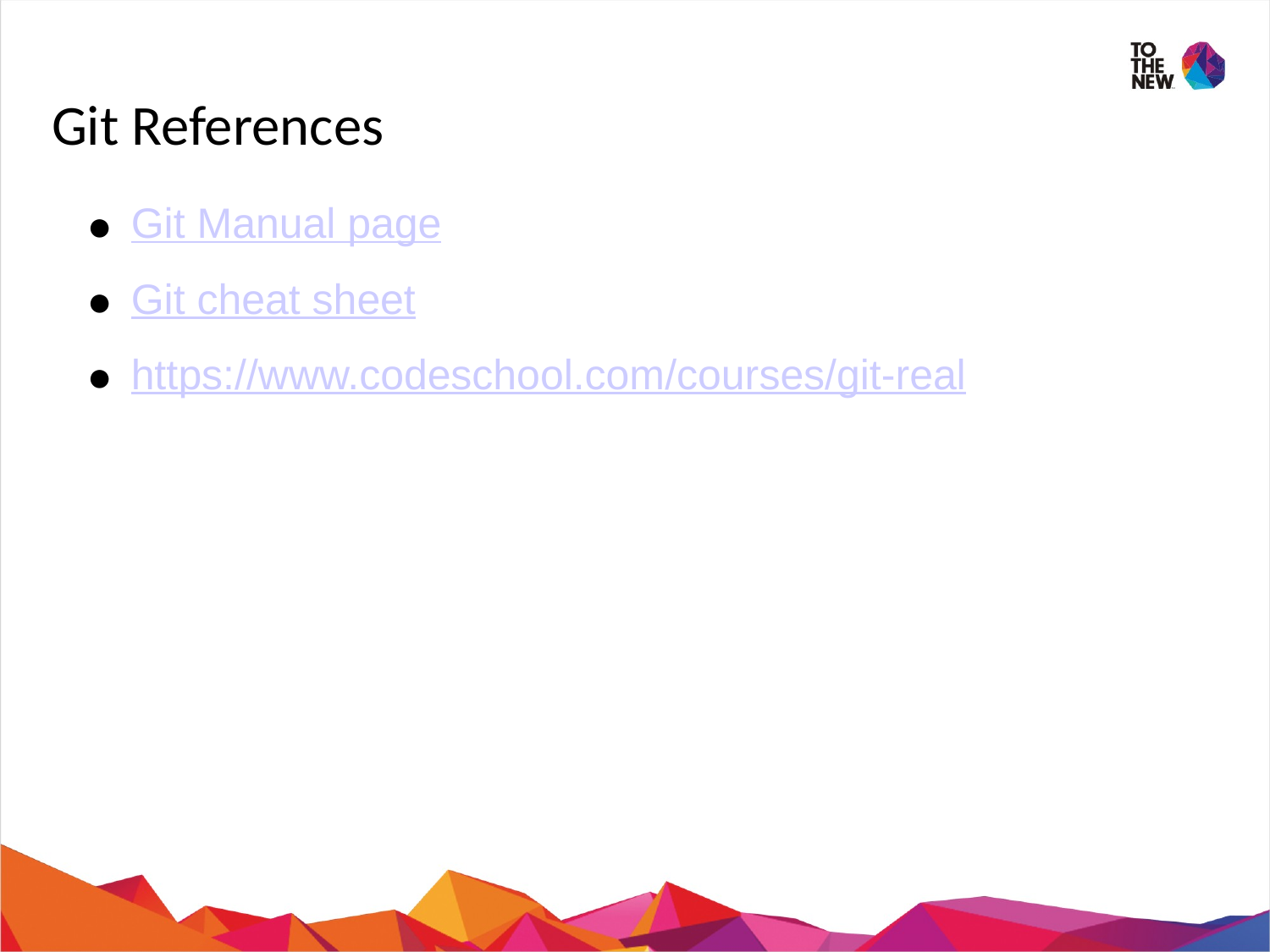

# Git References
Git Manual page
Git cheat sheet
https://www.codeschool.com/courses/git-real